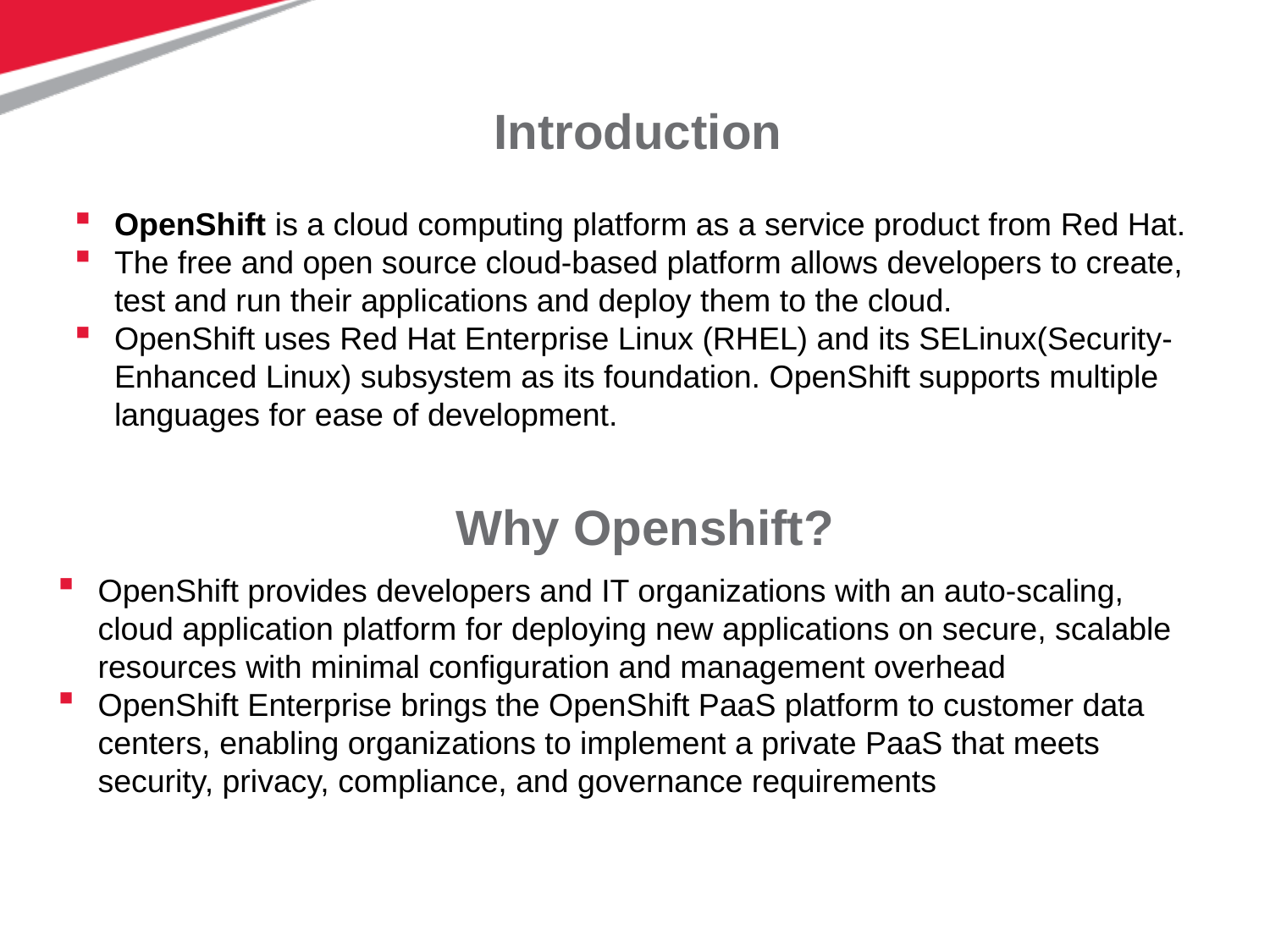

# Introduction
OpenShift is a cloud computing platform as a service product from Red Hat.
The free and open source cloud-based platform allows developers to create, test and run their applications and deploy them to the cloud.
OpenShift uses Red Hat Enterprise Linux (RHEL) and its SELinux(Security-Enhanced Linux) subsystem as its foundation. OpenShift supports multiple languages for ease of development.

Why Openshift?
OpenShift provides developers and IT organizations with an auto-scaling, cloud application platform for deploying new applications on secure, scalable resources with minimal configuration and management overhead
OpenShift Enterprise brings the OpenShift PaaS platform to customer data centers, enabling organizations to implement a private PaaS that meets security, privacy, compliance, and governance requirements